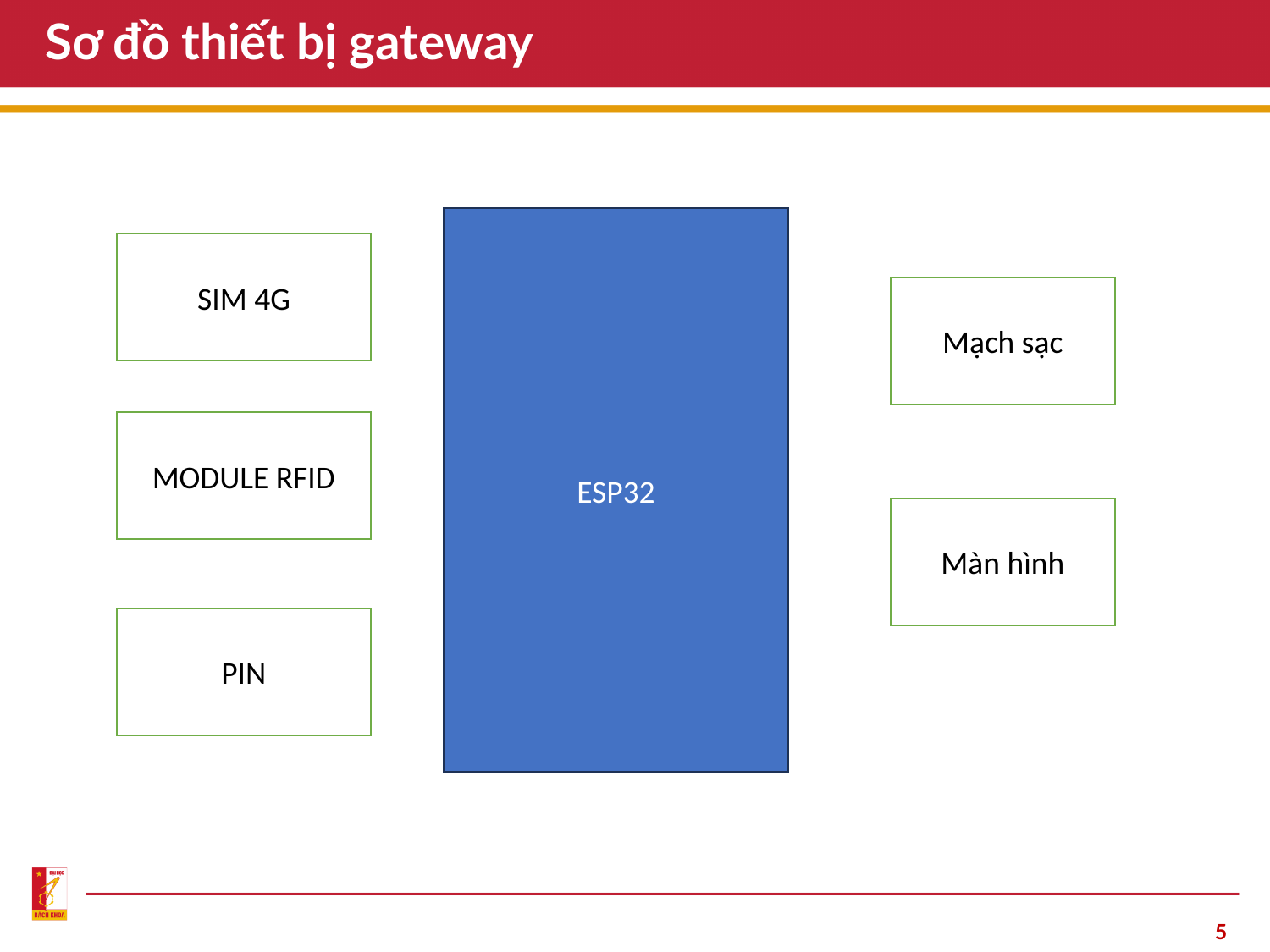

# Sơ đồ thiết bị gateway
ESP32
SIM 4G
Mạch sạc
MODULE RFID
Màn hình
PIN
5